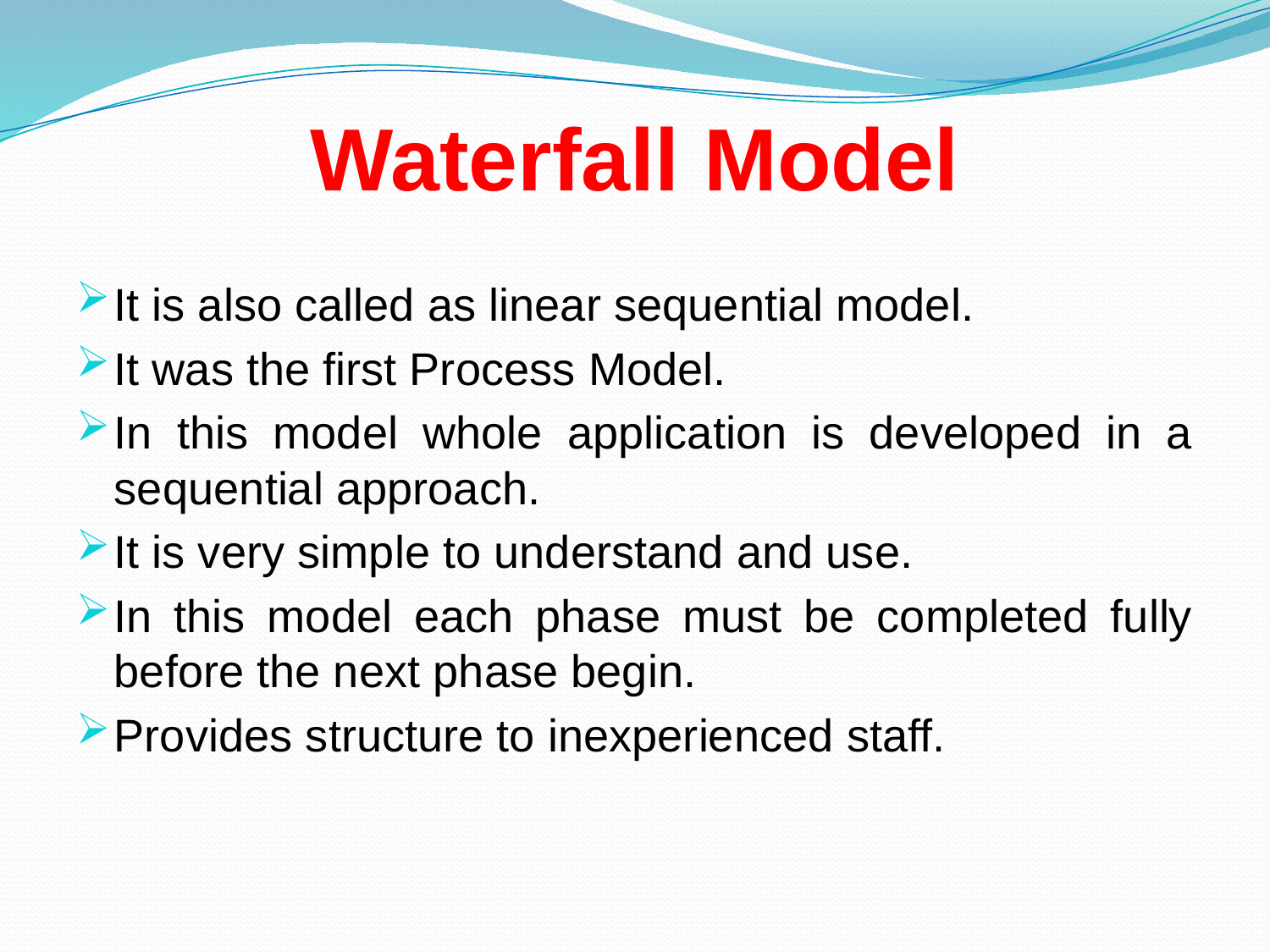

# Waterfall Model
It is also called as linear sequential model.
It was the first Process Model.
In this model whole application is developed in a sequential approach.
It is very simple to understand and use.
In this model each phase must be completed fully before the next phase begin.
Provides structure to inexperienced staff.